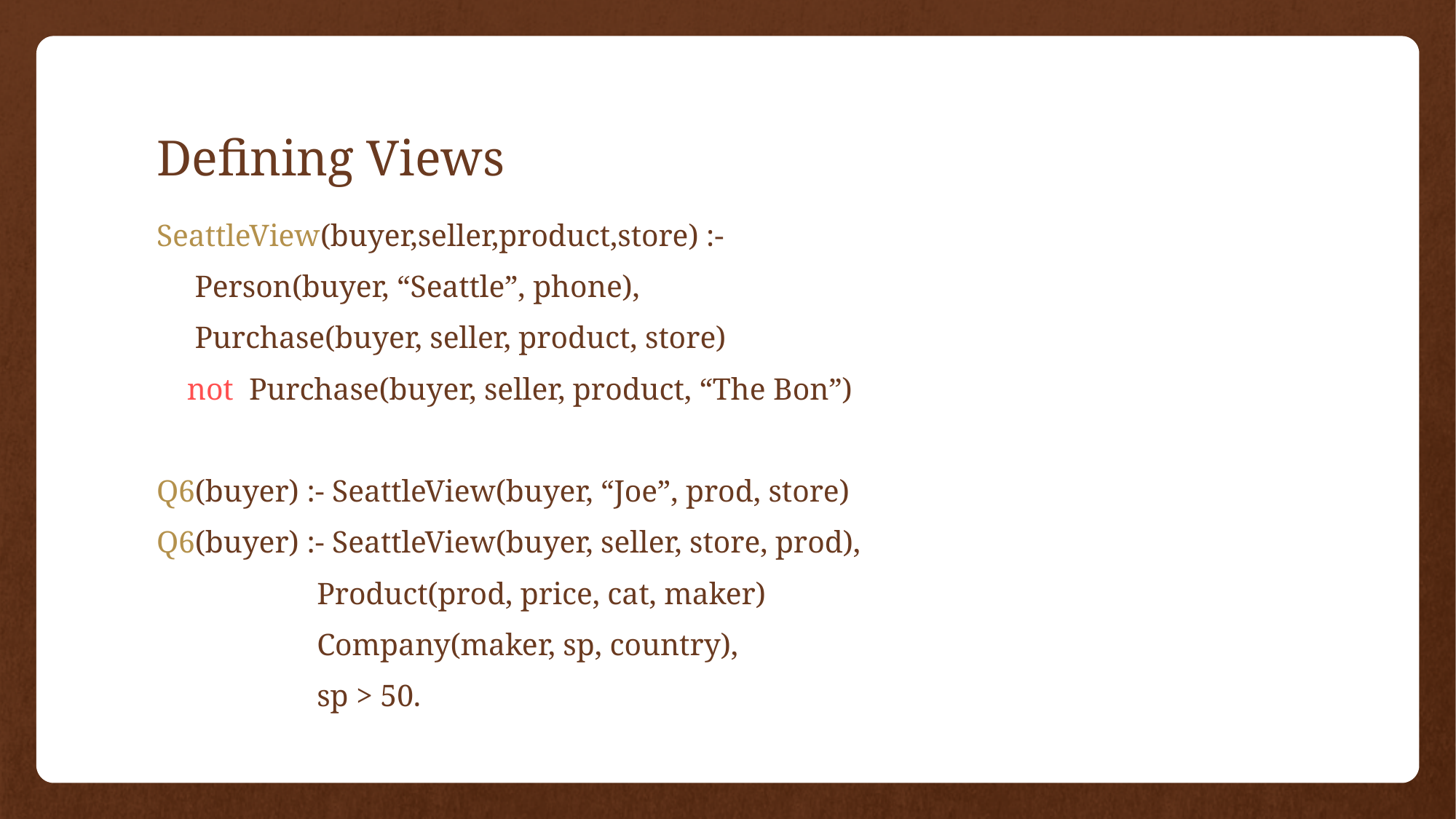

# Defining Views
SeattleView(buyer,seller,product,store) :-
     Person(buyer, “Seattle”, phone),
     Purchase(buyer, seller, product, store)
    not  Purchase(buyer, seller, product, “The Bon”)

Q6(buyer) :- SeattleView(buyer, “Joe”, prod, store)
Q6(buyer) :- SeattleView(buyer, seller, store, prod),
                     Product(prod, price, cat, maker)
                     Company(maker, sp, country),
                     sp > 50.